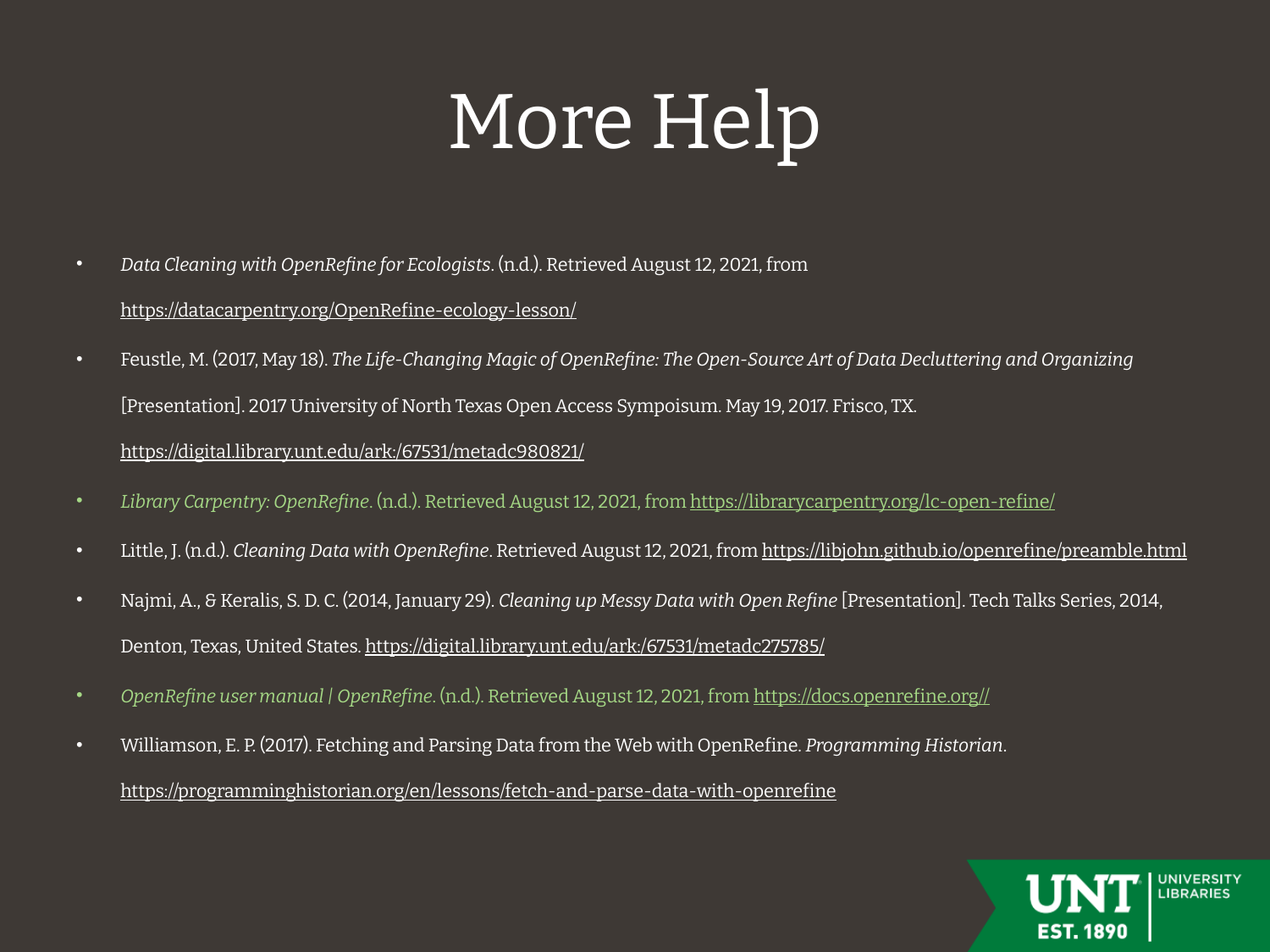

# More Help
Data Cleaning with OpenRefine for Ecologists. (n.d.). Retrieved August 12, 2021, from https://datacarpentry.org/OpenRefine-ecology-lesson/
Feustle, M. (2017, May 18). The Life-Changing Magic of OpenRefine: The Open-Source Art of Data Decluttering and Organizing [Presentation]. 2017 University of North Texas Open Access Sympoisum. May 19, 2017. Frisco, TX. https://digital.library.unt.edu/ark:/67531/metadc980821/
Library Carpentry: OpenRefine. (n.d.). Retrieved August 12, 2021, from https://librarycarpentry.org/lc-open-refine/
Little, J. (n.d.). Cleaning Data with OpenRefine. Retrieved August 12, 2021, from https://libjohn.github.io/openrefine/preamble.html
Najmi, A., & Keralis, S. D. C. (2014, January 29). Cleaning up Messy Data with Open Refine [Presentation]. Tech Talks Series, 2014, Denton, Texas, United States. https://digital.library.unt.edu/ark:/67531/metadc275785/
OpenRefine user manual | OpenRefine. (n.d.). Retrieved August 12, 2021, from https://docs.openrefine.org//
Williamson, E. P. (2017). Fetching and Parsing Data from the Web with OpenRefine. Programming Historian. https://programminghistorian.org/en/lessons/fetch-and-parse-data-with-openrefine